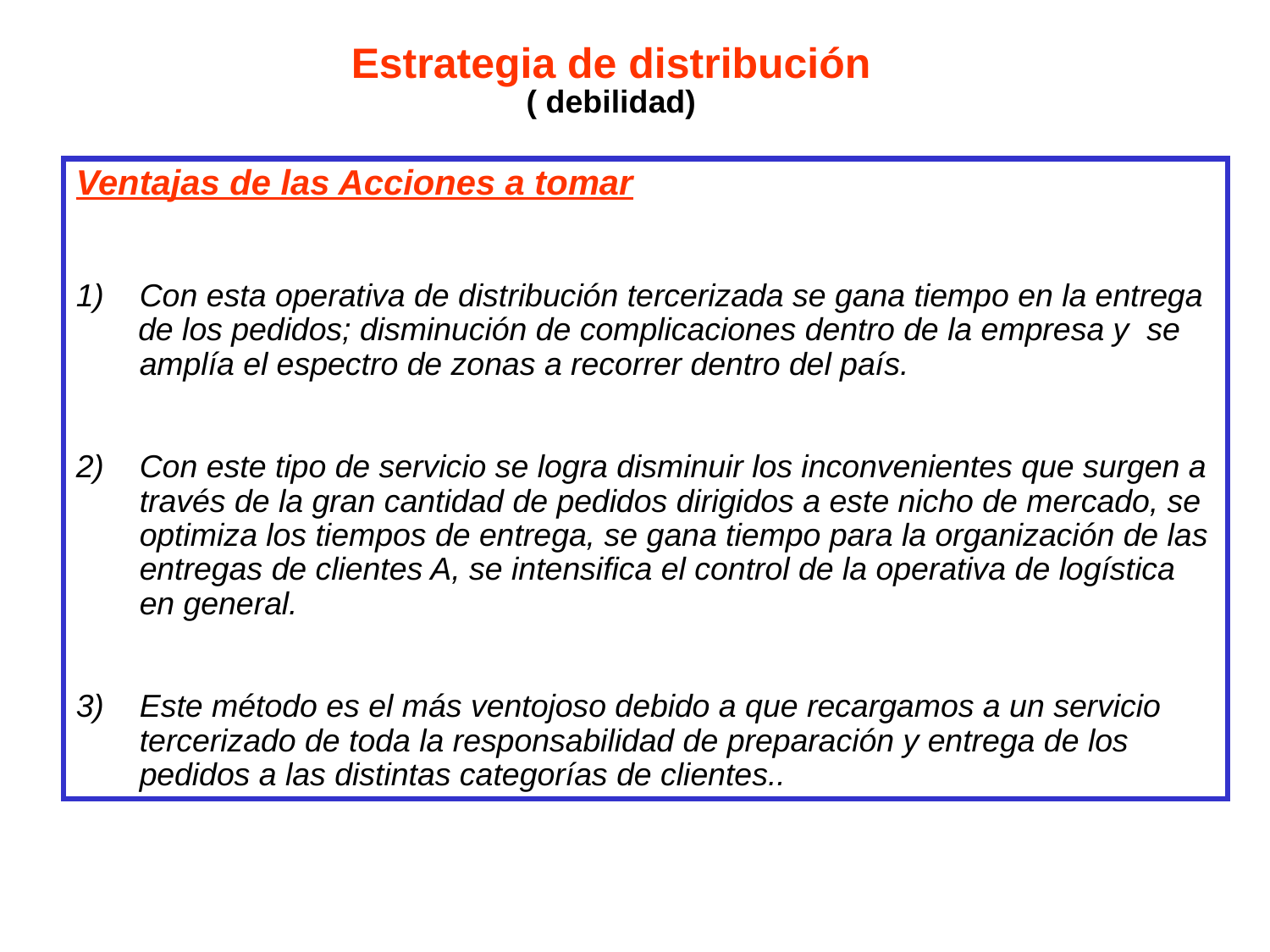

Estrategia de distribución
( debilidad)
Ventajas de las Acciones a tomar

1)    Con esta operativa de distribución tercerizada se gana tiempo en la entrega
       de los pedidos; disminución de complicaciones dentro de la empresa y  se amplía el espectro de zonas a recorrer dentro del país.

2)    Con este tipo de servicio se logra disminuir los inconvenientes que surgen a través de la gran cantidad de pedidos dirigidos a este nicho de mercado, se optimiza los tiempos de entrega, se gana tiempo para la organización de las entregas de clientes A, se intensifica el control de la operativa de logística en general.

3)    Este método es el más ventojoso debido a que recargamos a un servicio tercerizado de toda la responsabilidad de preparación y entrega de los pedidos a las distintas categorías de clientes..